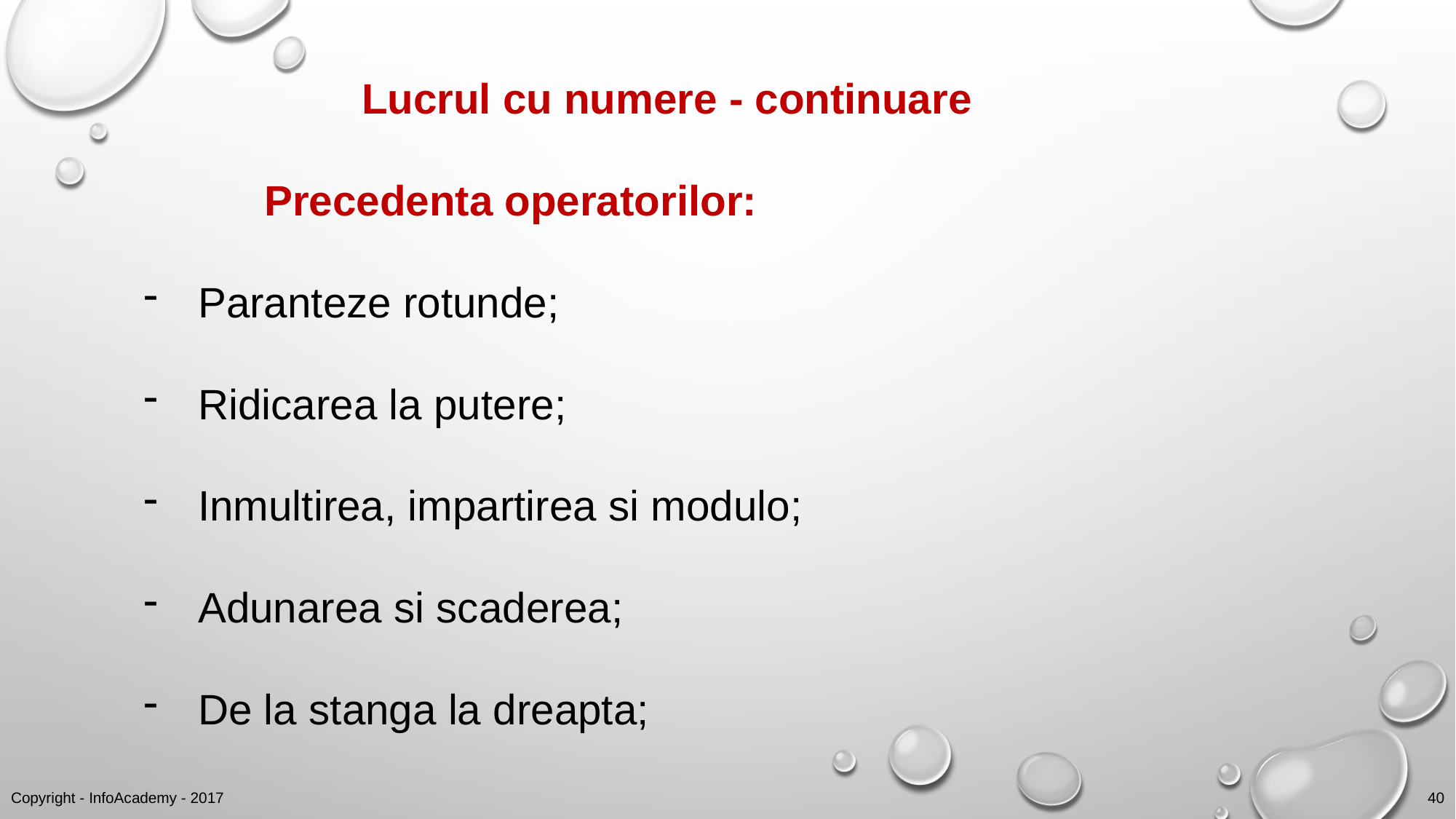

Lucrul cu numere - continuare

	 Precedenta operatorilor:

Paranteze rotunde;

Ridicarea la putere;

Inmultirea, impartirea si modulo;

Adunarea si scaderea;

De la stanga la dreapta;
Copyright - InfoAcademy - 2017
40